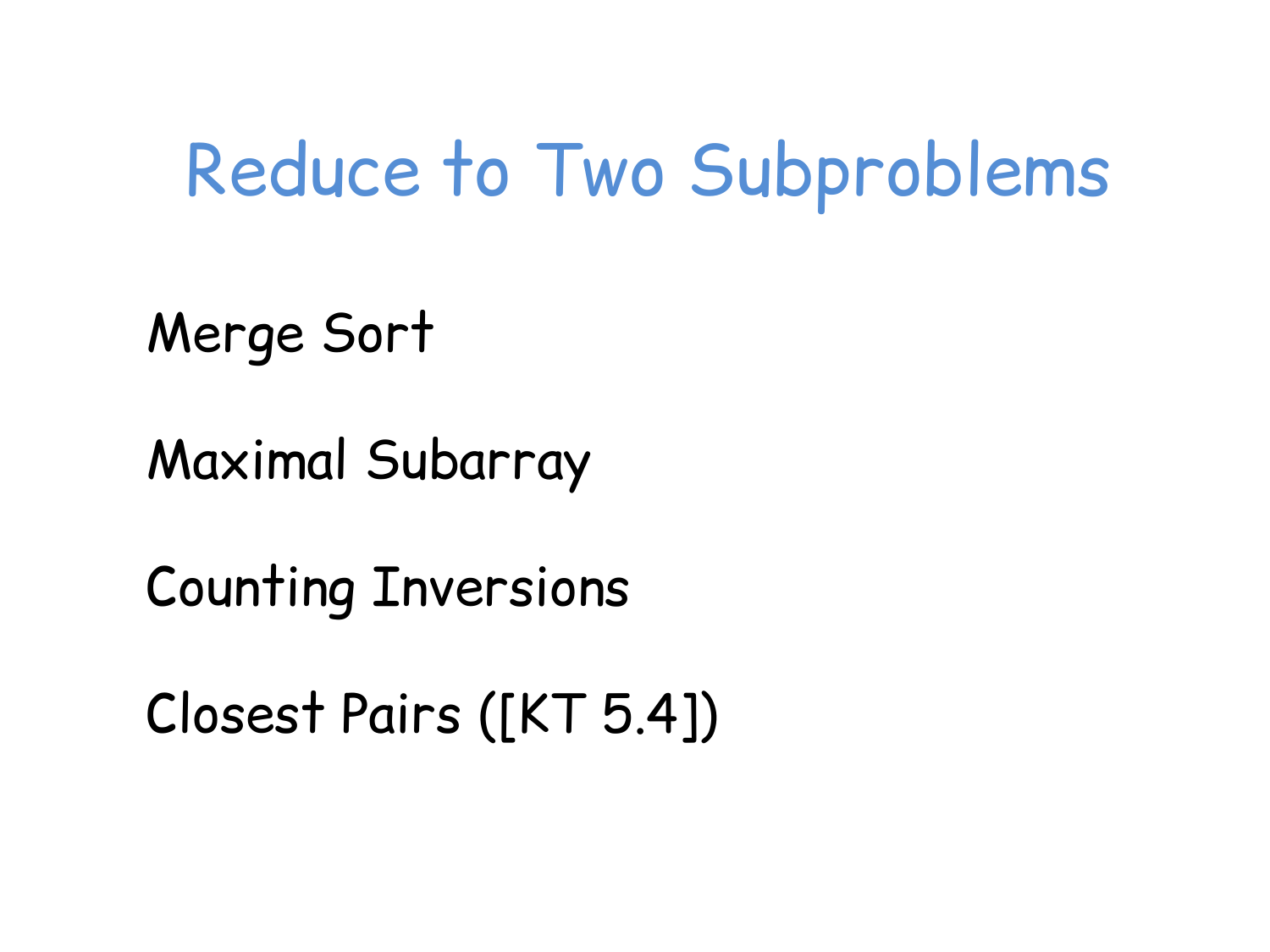

# Reduce to Two Subproblems

Merge Sort

Maximal Subarray

Counting Inversions

Closest Pairs ([KT 5.4])